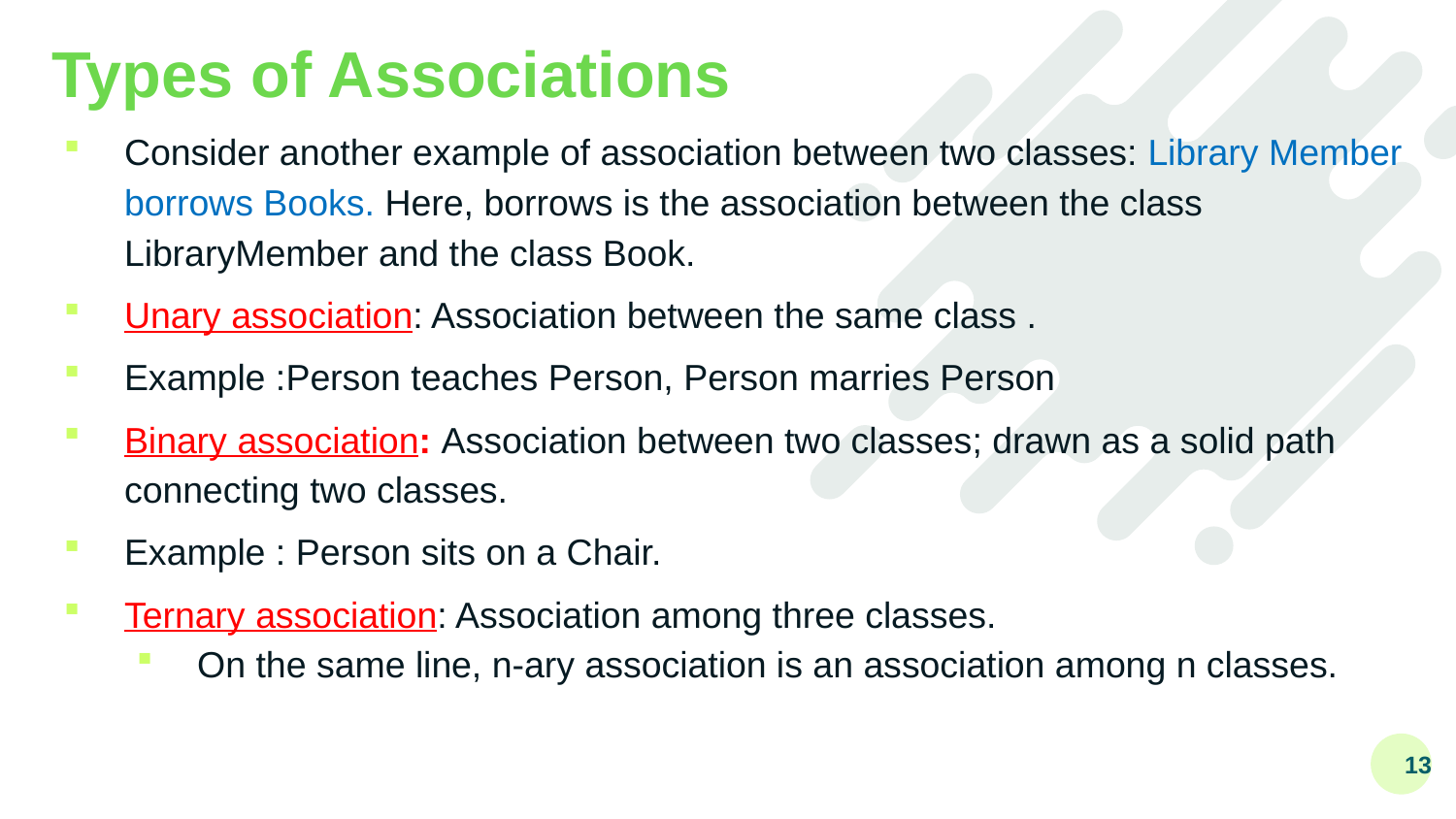

# Types of Associations
Consider another example of association between two classes: Library Member borrows Books. Here, borrows is the association between the class LibraryMember and the class Book.
Unary association: Association between the same class .
Example :Person teaches Person, Person marries Person
Binary association: Association between two classes; drawn as a solid path connecting two classes.
Example : Person sits on a Chair.
Ternary association: Association among three classes.
On the same line, n-ary association is an association among n classes.

13